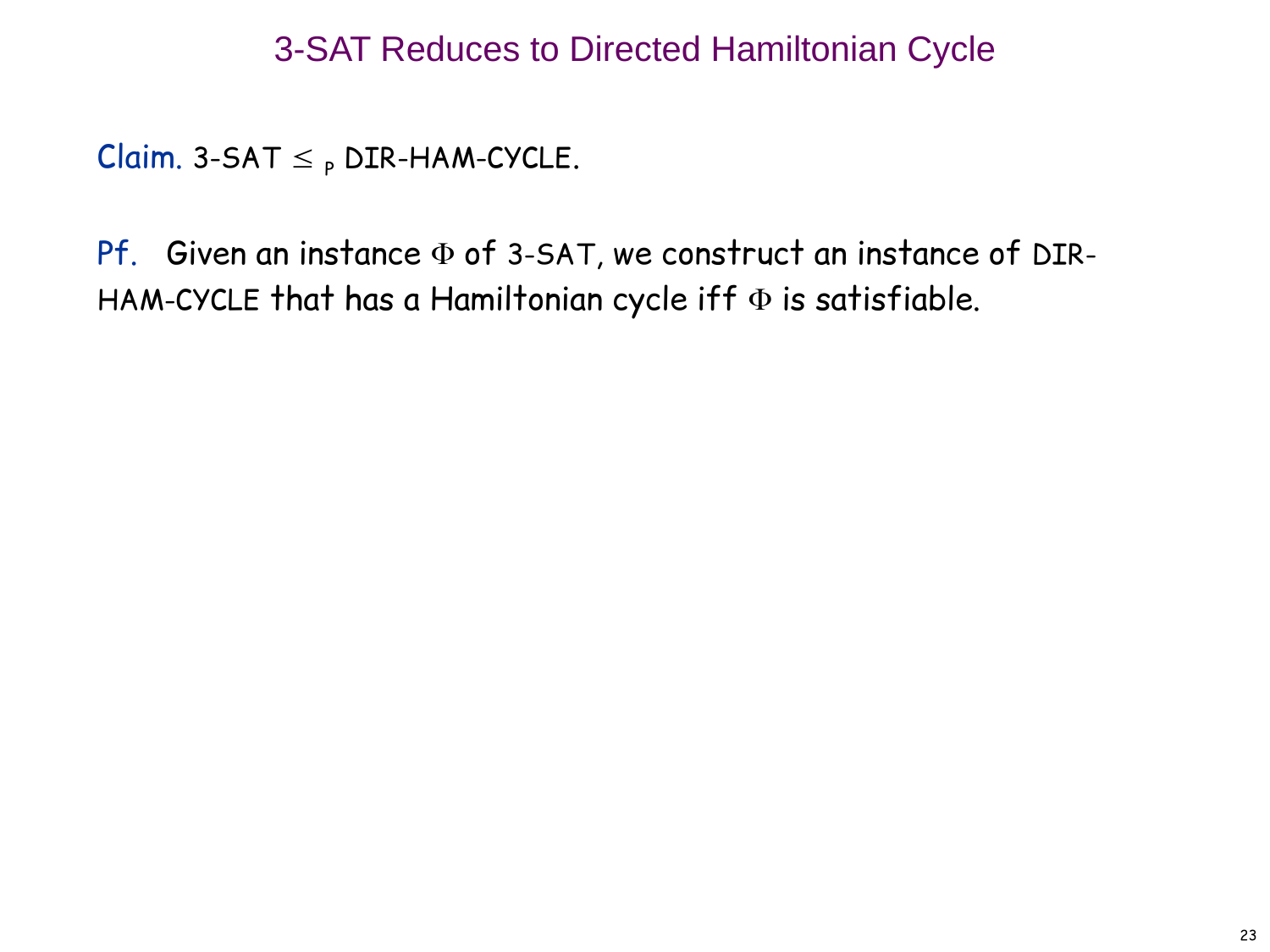

# 3-SAT Reduces to Directed Hamiltonian Cycle
Claim. 3-SAT ≤ P DIR-HAM-CYCLE.

Pf.   Given an instance Φ of 3-SAT, we construct an instance of DIR-HAM-CYCLE that has a Hamiltonian cycle iff Φ is satisfiable.
23